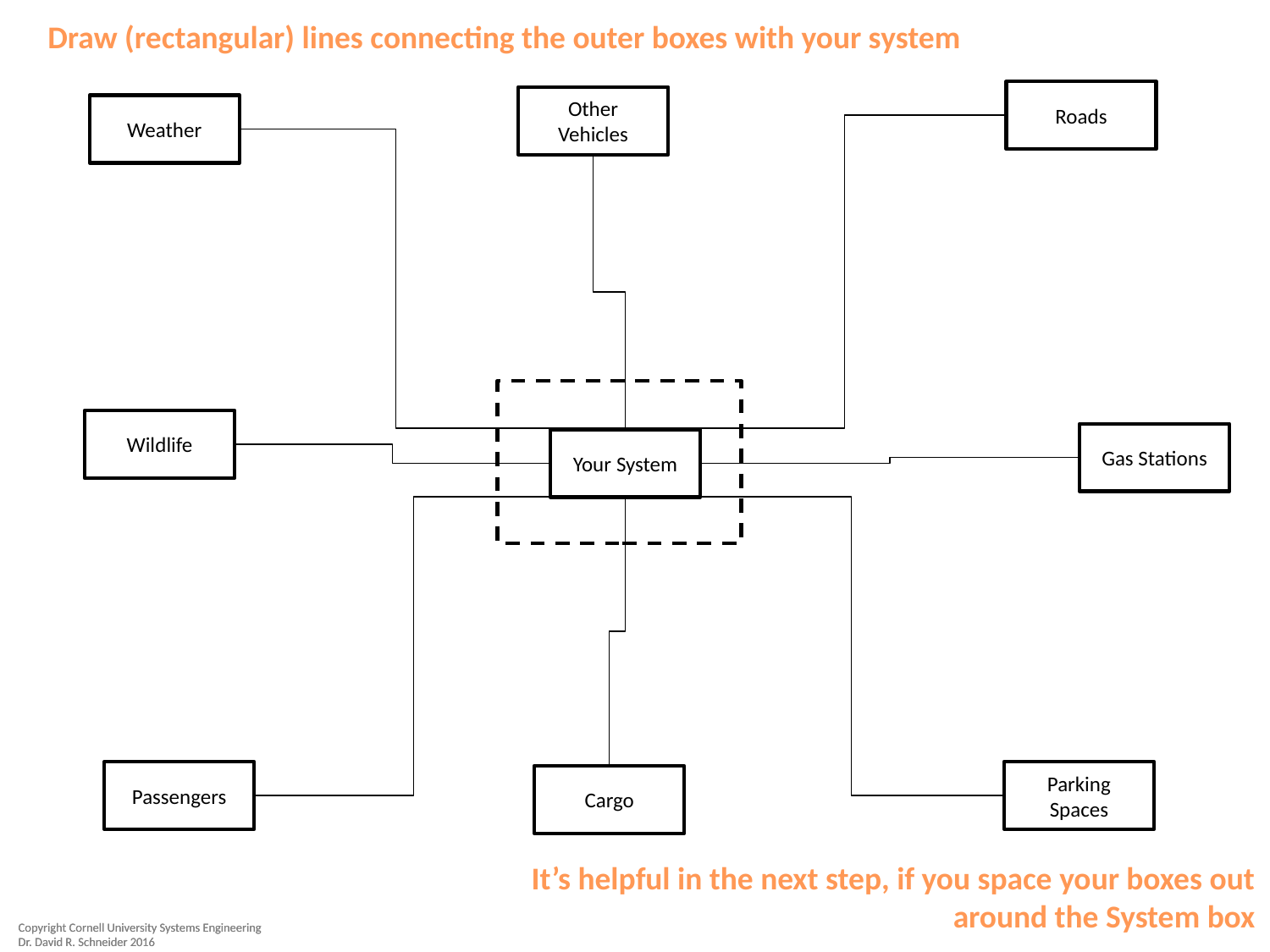

Draw (rectangular) lines connecting the outer boxes with your system
Roads
Other Vehicles
Weather

Wildlife
Gas Stations
Your System
Passengers
Parking Spaces
Cargo
It’s helpful in the next step, if you space your boxes out around the System box